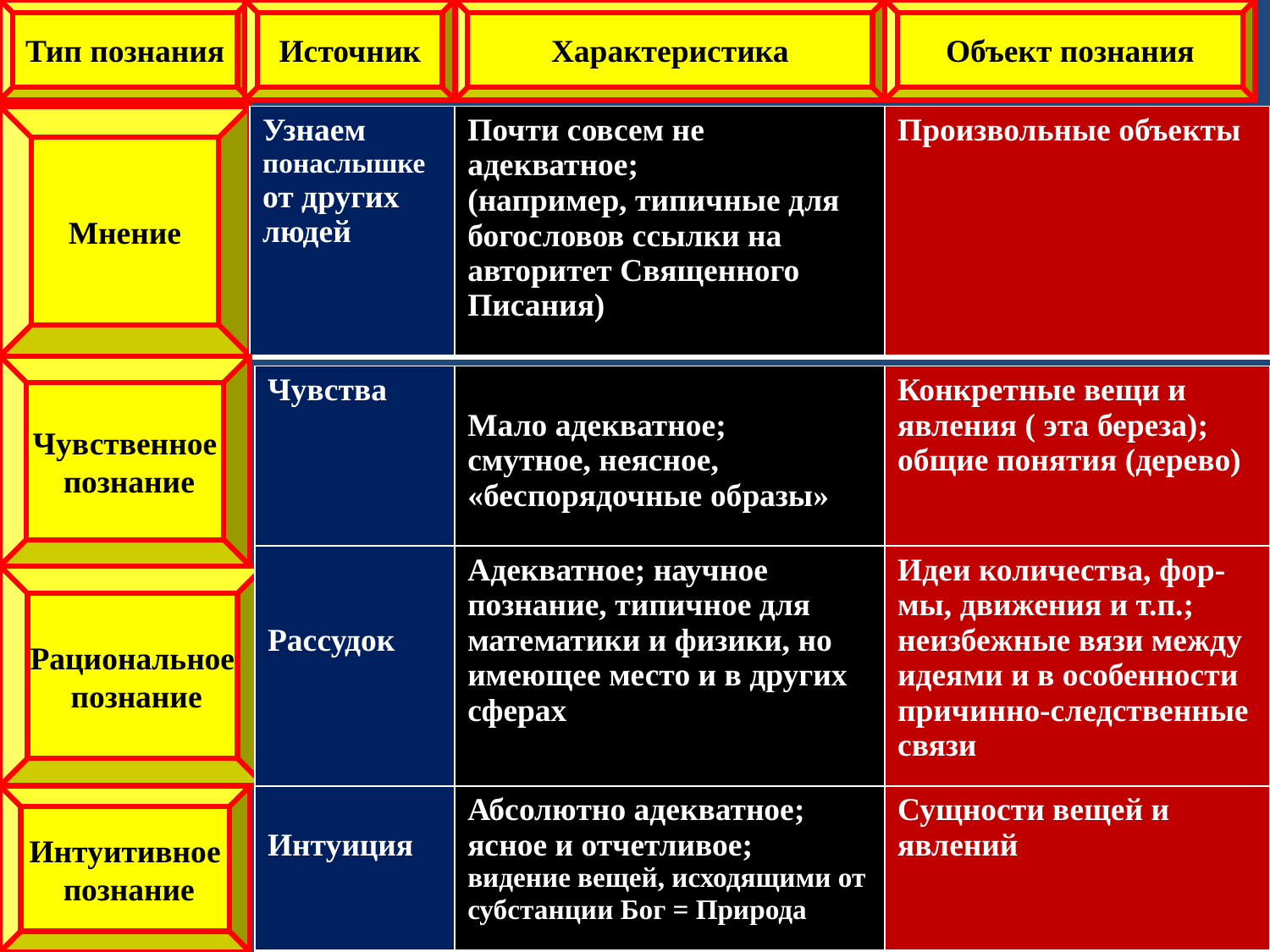

Тип познания
Источник
Характеристика
Объект познания
Мнение
| Узнаем понаслышке от других людей | Почти совсем не адекватное; (например, типичные для богословов ссылки на авторитет Священного Писания) | Произвольные объекты |
| --- | --- | --- |
Чувственное
 познание
| Чувства | Мало адекватное; смутное, неясное, «беспорядочные образы» | Конкретные вещи и явления ( эта береза); общие понятия (дерево) |
| --- | --- | --- |
| Рассудок | Адекватное; научное познание, типичное для математики и физики, но имеющее место и в других сферах | Идеи количества, фор-мы, движения и т.п.; неизбежные вязи между идеями и в особенности причинно-следственные связи |
| --- | --- | --- |
Рациональное
 познание
Интуитивное
 познание
| Интуиция | Абсолютно адекватное; ясное и отчетливое; видение вещей, исходящими от субстанции Бог = Природа | Сущности вещей и явлений |
| --- | --- | --- |